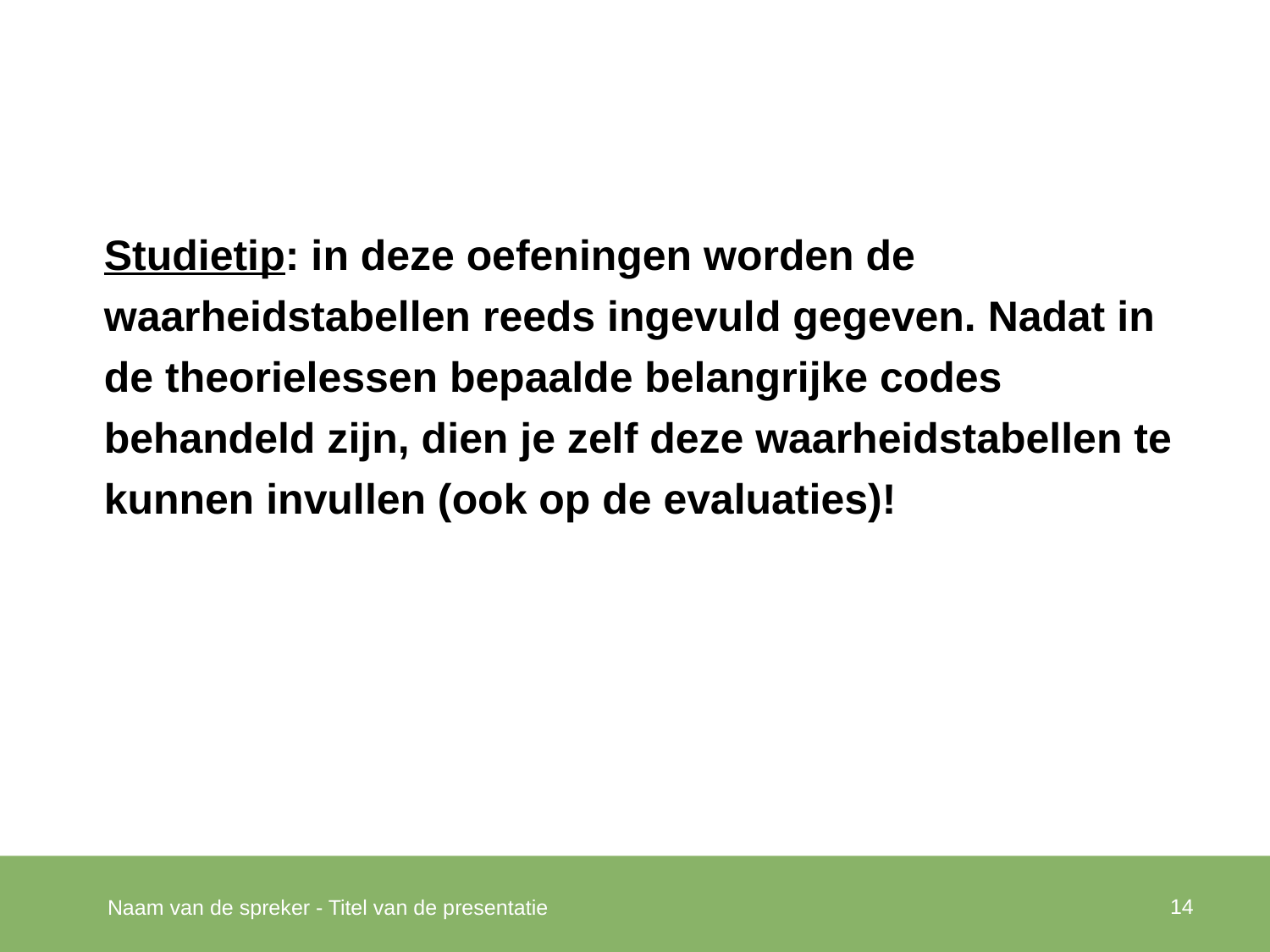

#
Studietip: in deze oefeningen worden de waarheidstabellen reeds ingevuld gegeven. Nadat in de theorielessen bepaalde belangrijke codes behandeld zijn, dien je zelf deze waarheidstabellen te kunnen invullen (ook op de evaluaties)!
14
Naam van de spreker - Titel van de presentatie